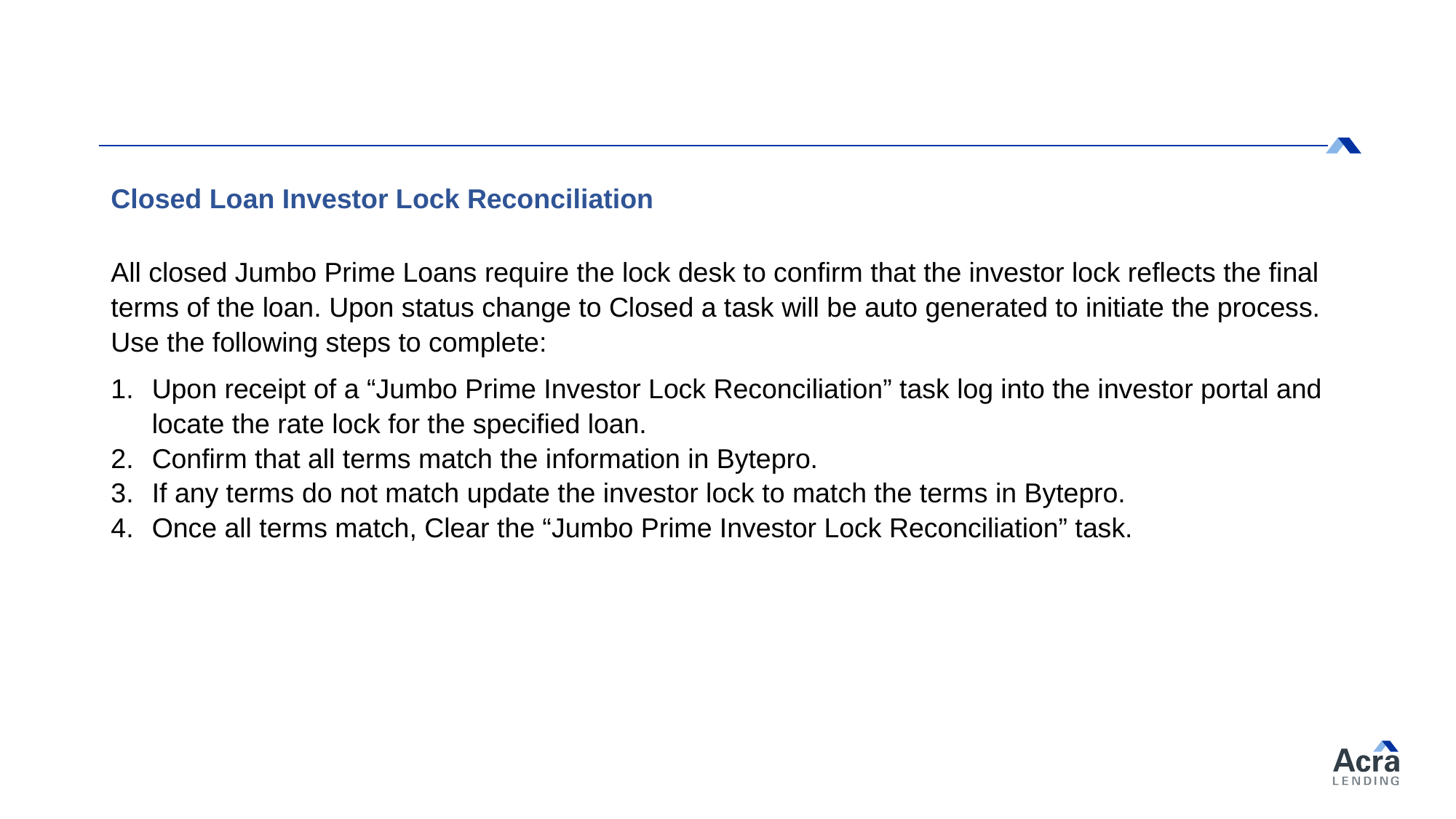

Closed Loan Investor Lock Reconciliation

All closed Jumbo Prime Loans require the lock desk to confirm that the investor lock reflects the final terms of the loan. Upon status change to Closed a task will be auto generated to initiate the process. Use the following steps to complete:
Upon receipt of a “Jumbo Prime Investor Lock Reconciliation” task log into the investor portal and locate the rate lock for the specified loan.
Confirm that all terms match the information in Bytepro.
If any terms do not match update the investor lock to match the terms in Bytepro.
Once all terms match, Clear the “Jumbo Prime Investor Lock Reconciliation” task.